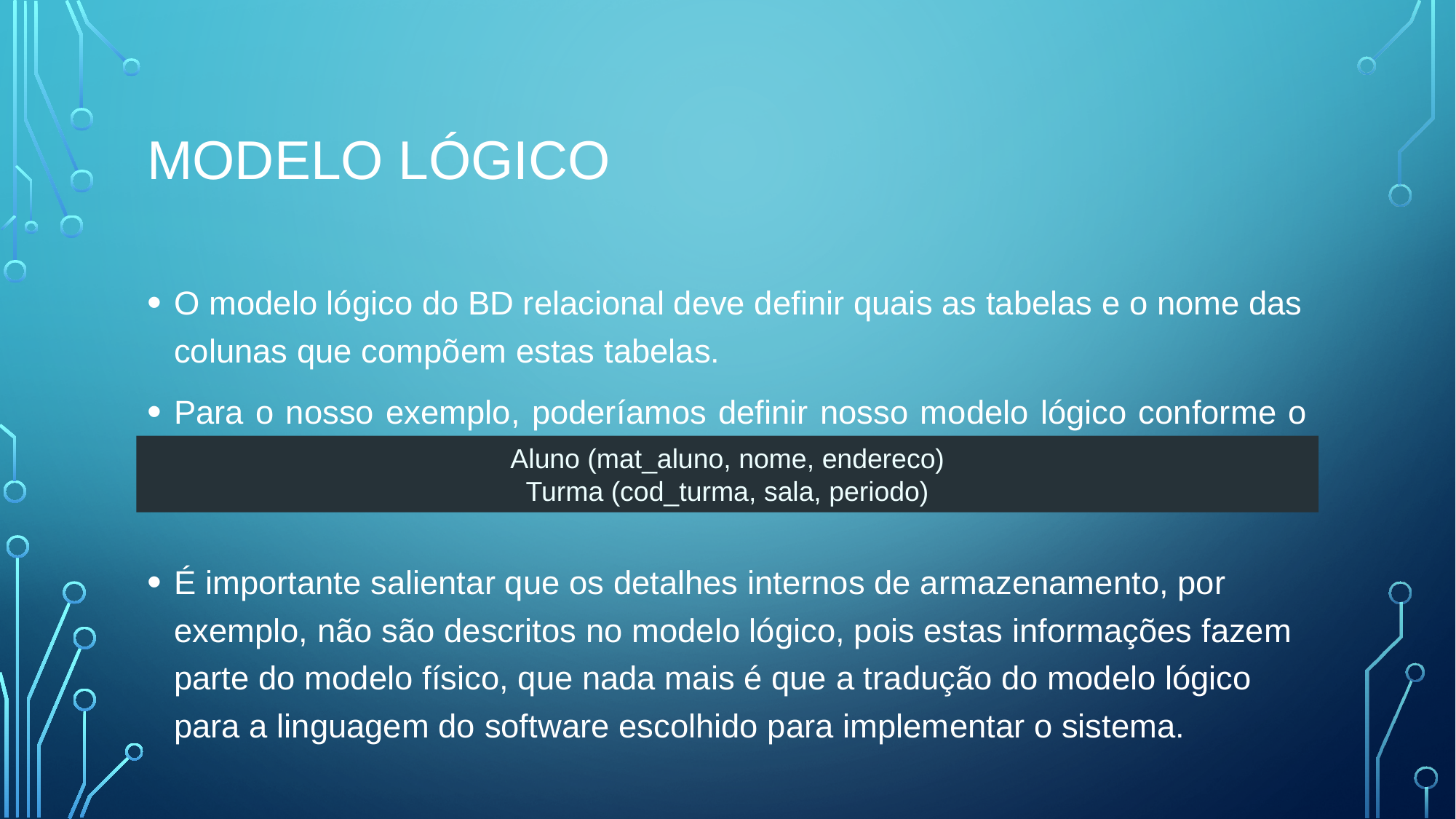

# MODELO LÓGICO
O modelo lógico do BD relacional deve definir quais as tabelas e o nome das colunas que compõem estas tabelas.
Para o nosso exemplo, poderíamos definir nosso modelo lógico conforme o seguinte:

É importante salientar que os detalhes internos de armazenamento, por exemplo, não são descritos no modelo lógico, pois estas informações fazem parte do modelo físico, que nada mais é que a tradução do modelo lógico para a linguagem do software escolhido para implementar o sistema.
Aluno (mat_aluno, nome, endereco)
Turma (cod_turma, sala, periodo)